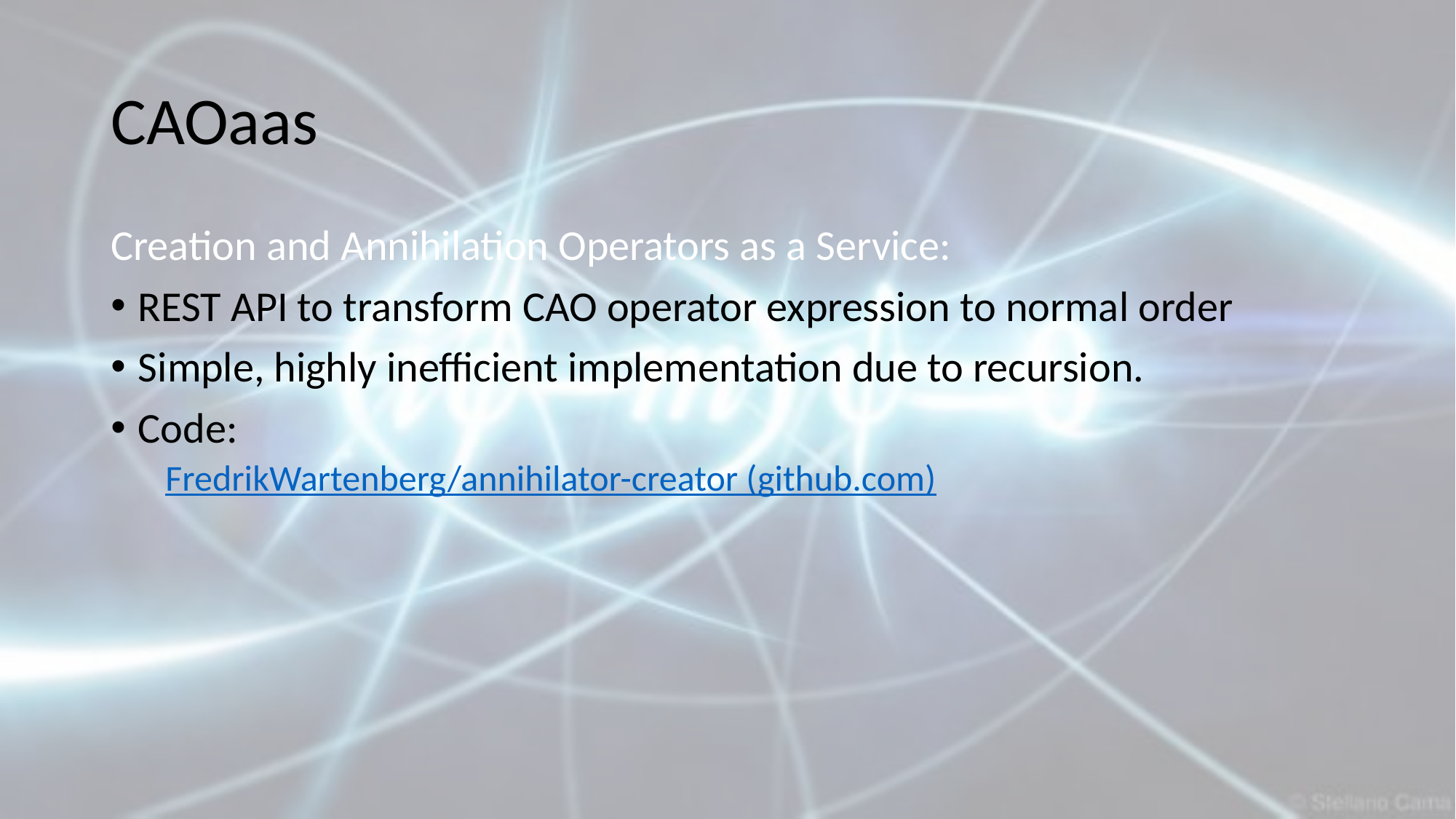

# CAOaas
Creation and Annihilation Operators as a Service:
REST API to transform CAO operator expression to normal order
Simple, highly inefficient implementation due to recursion.
Code:
FredrikWartenberg/annihilator-creator (github.com)